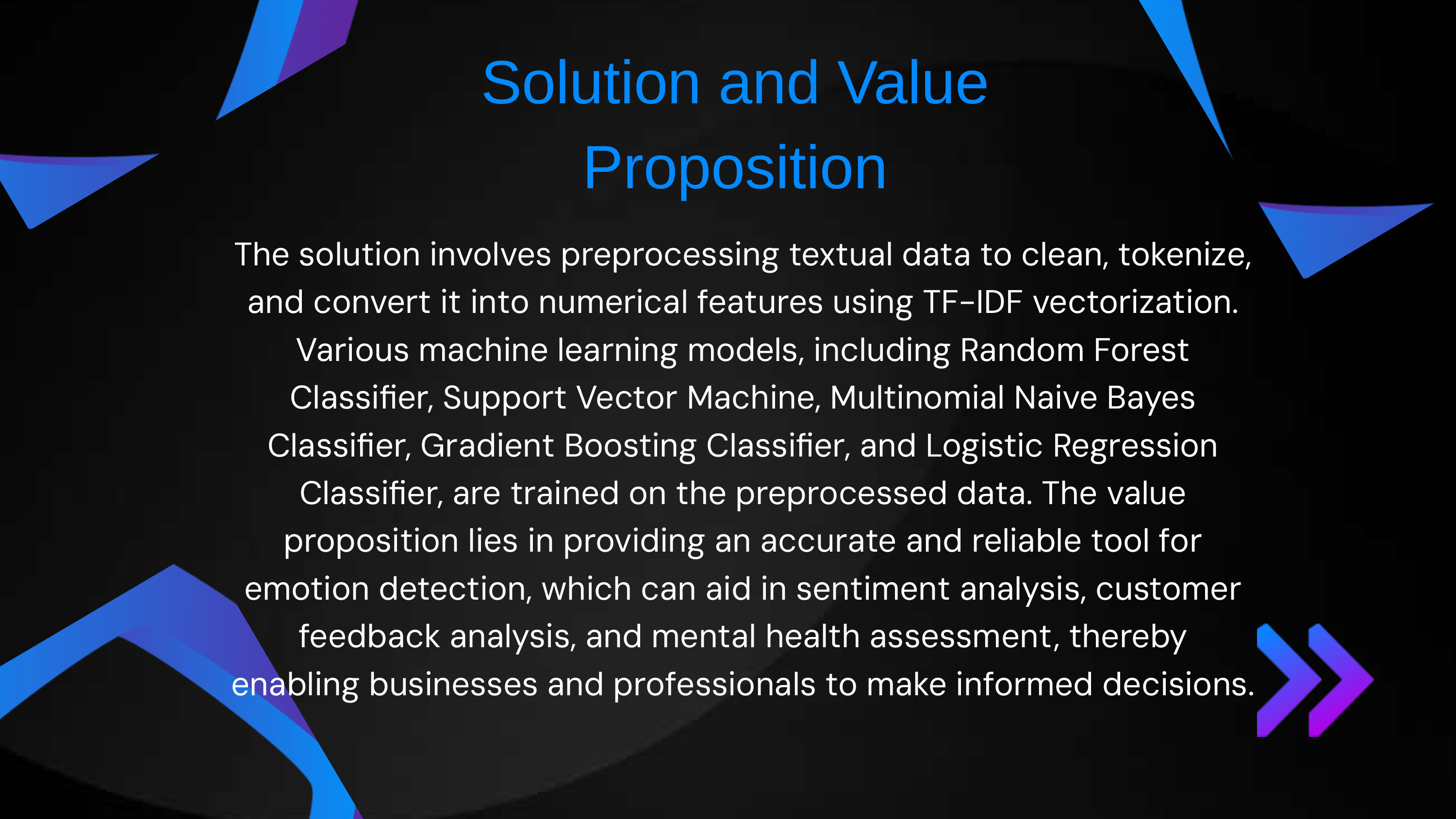

Solution and Value Proposition
The solution involves preprocessing textual data to clean, tokenize, and convert it into numerical features using TF-IDF vectorization. Various machine learning models, including Random Forest Classifier, Support Vector Machine, Multinomial Naive Bayes Classifier, Gradient Boosting Classifier, and Logistic Regression Classifier, are trained on the preprocessed data. The value proposition lies in providing an accurate and reliable tool for emotion detection, which can aid in sentiment analysis, customer feedback analysis, and mental health assessment, thereby enabling businesses and professionals to make informed decisions.